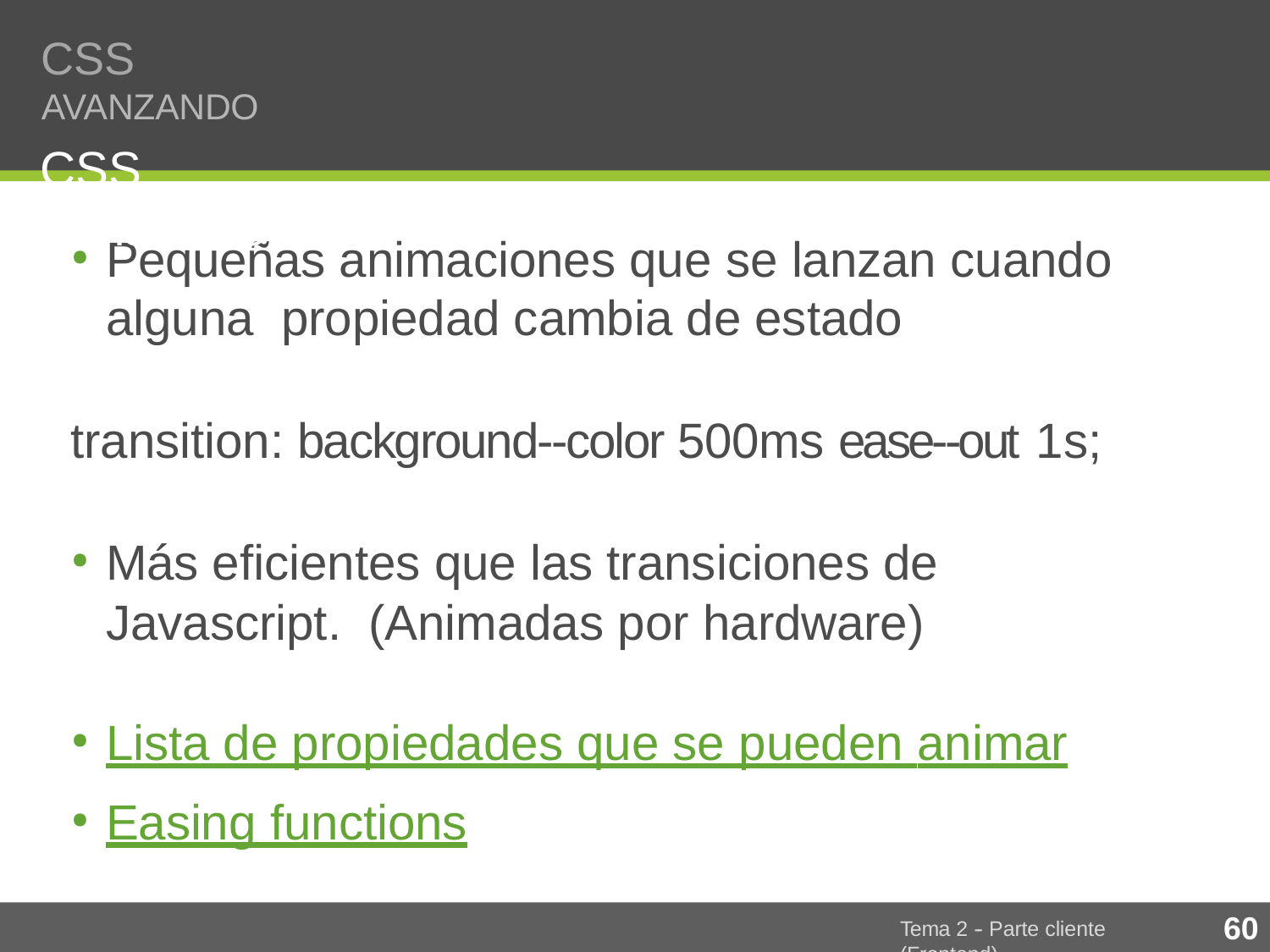

# CSS AVANZANDO
CSS transitions
Pequeñas animaciones que se lanzan cuando alguna  propiedad cambia de estado

transition: background-­‐color 500ms ease-­‐out 1s;

Más eﬁcientes que las transiciones de Javascript.  (Animadas por hardware)

Lista de propiedades que se pueden animar
Easing functions
60
Tema 2 -­‐ Parte cliente (Frontend)